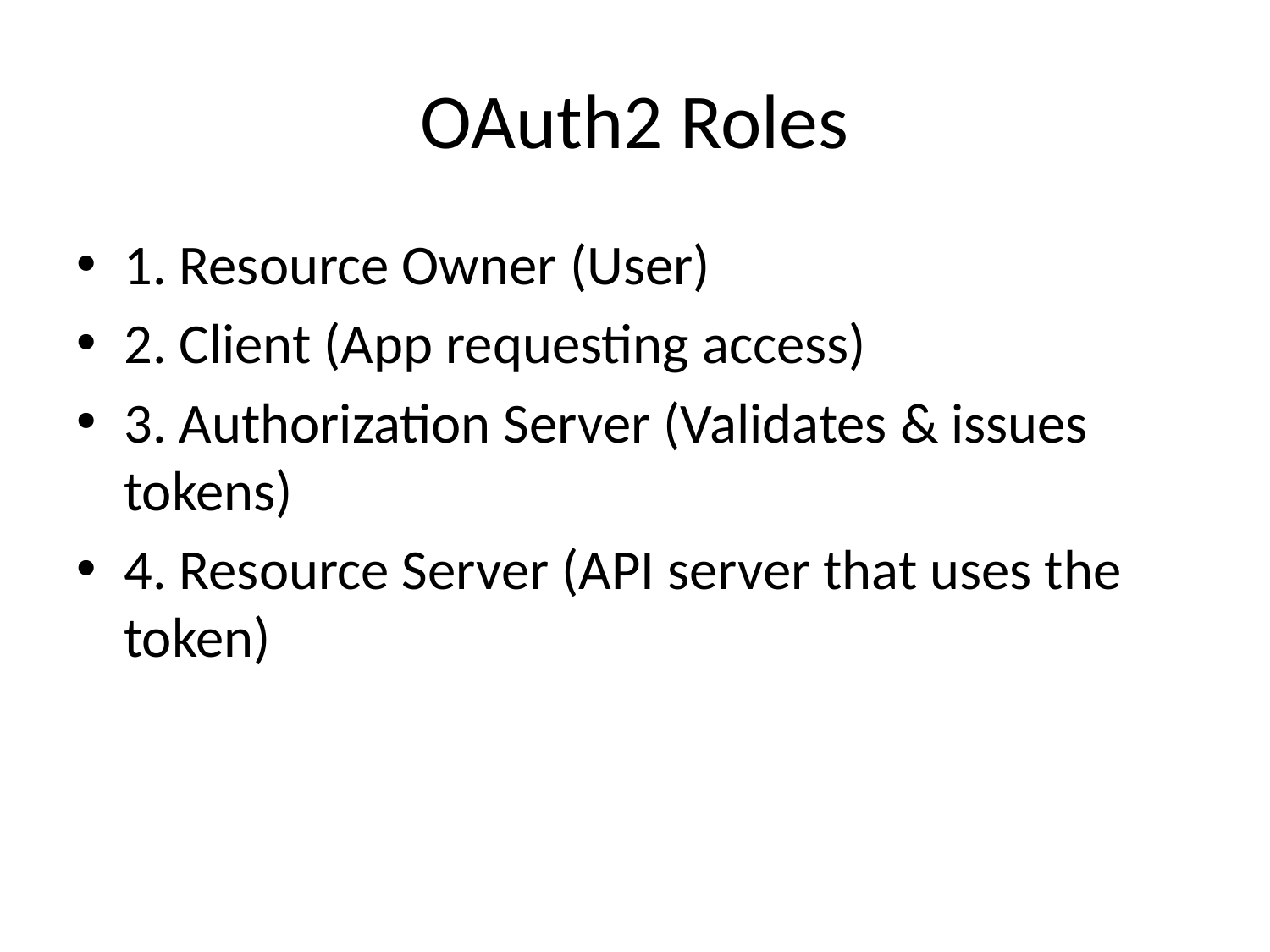

# OAuth2 Roles
1. Resource Owner (User)
2. Client (App requesting access)
3. Authorization Server (Validates & issues tokens)
4. Resource Server (API server that uses the token)